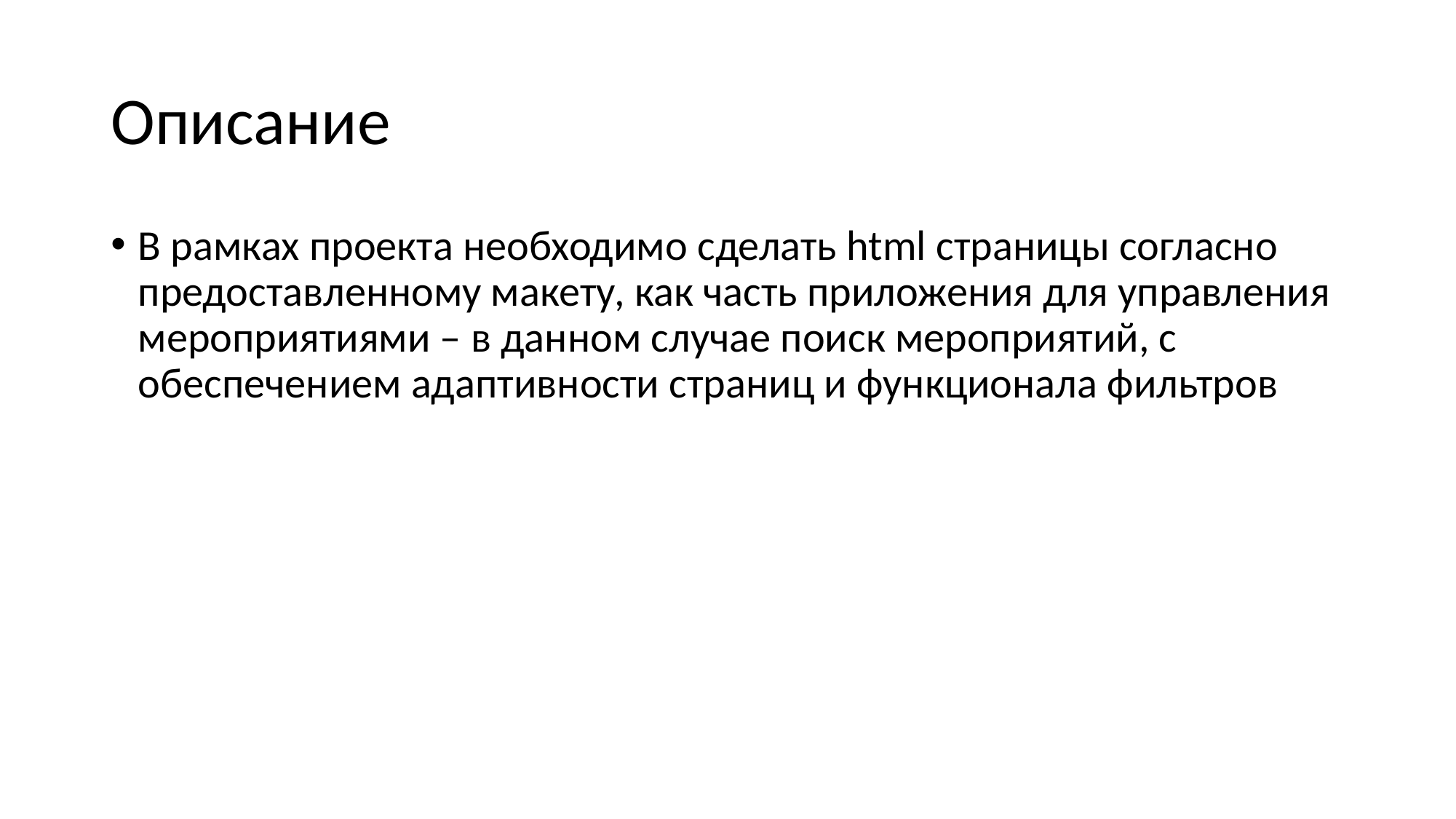

# Описание
В рамках проекта необходимо сделать html страницы согласно предоставленному макету, как часть приложения для управления мероприятиями – в данном случае поиск мероприятий, с обеспечением адаптивности страниц и функционала фильтров